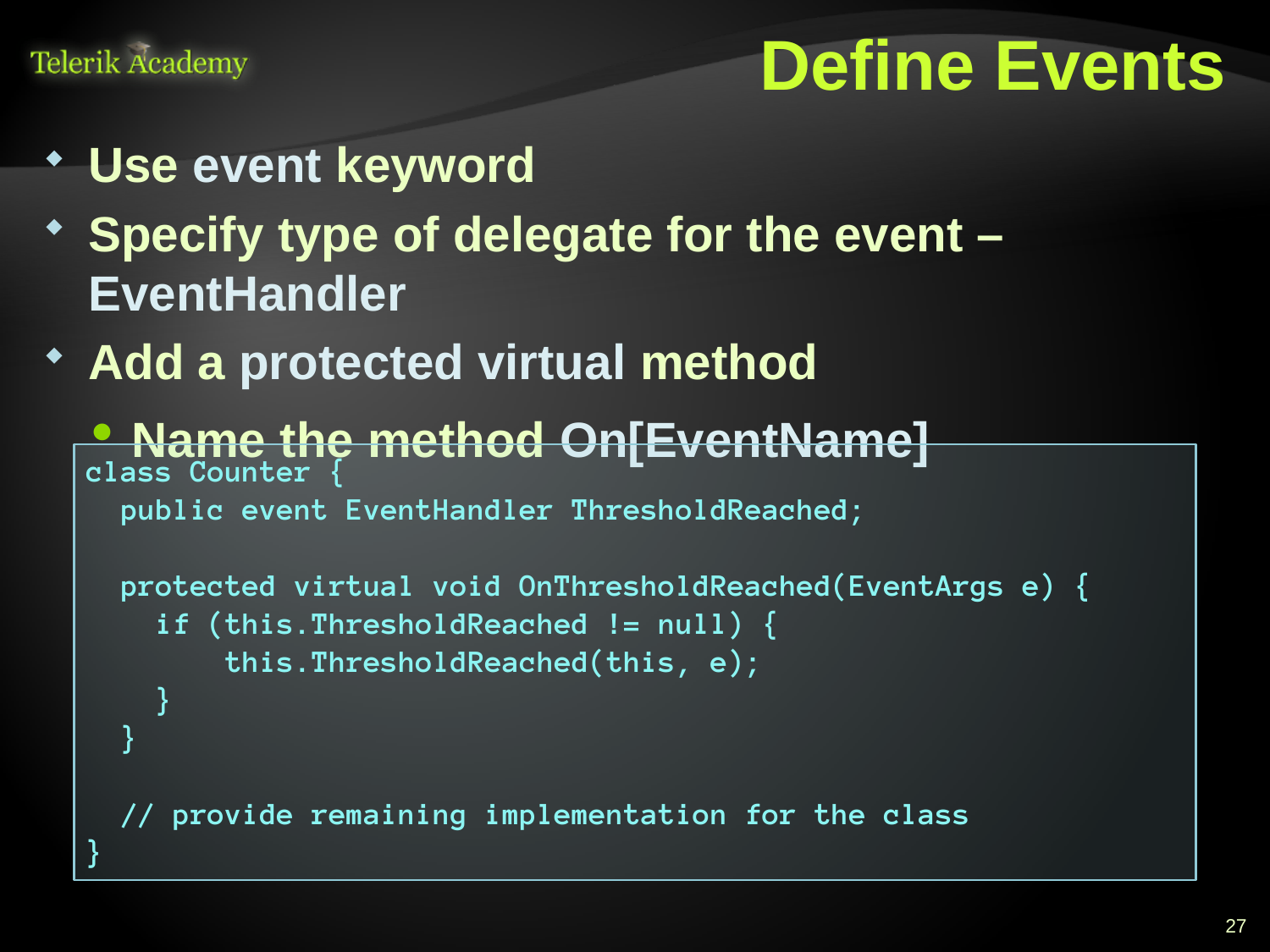

# Define Events
Use event keyword
Specify type of delegate for the event – EventHandler
Add a protected virtual method
Name the method On[EventName]
class Counter {
  public event EventHandler ThresholdReached;

  protected virtual void OnThresholdReached(EventArgs e) {
    if (this.ThresholdReached != null) {
        this.ThresholdReached(this, e);
    }
  }

  // provide remaining implementation for the class
}
27